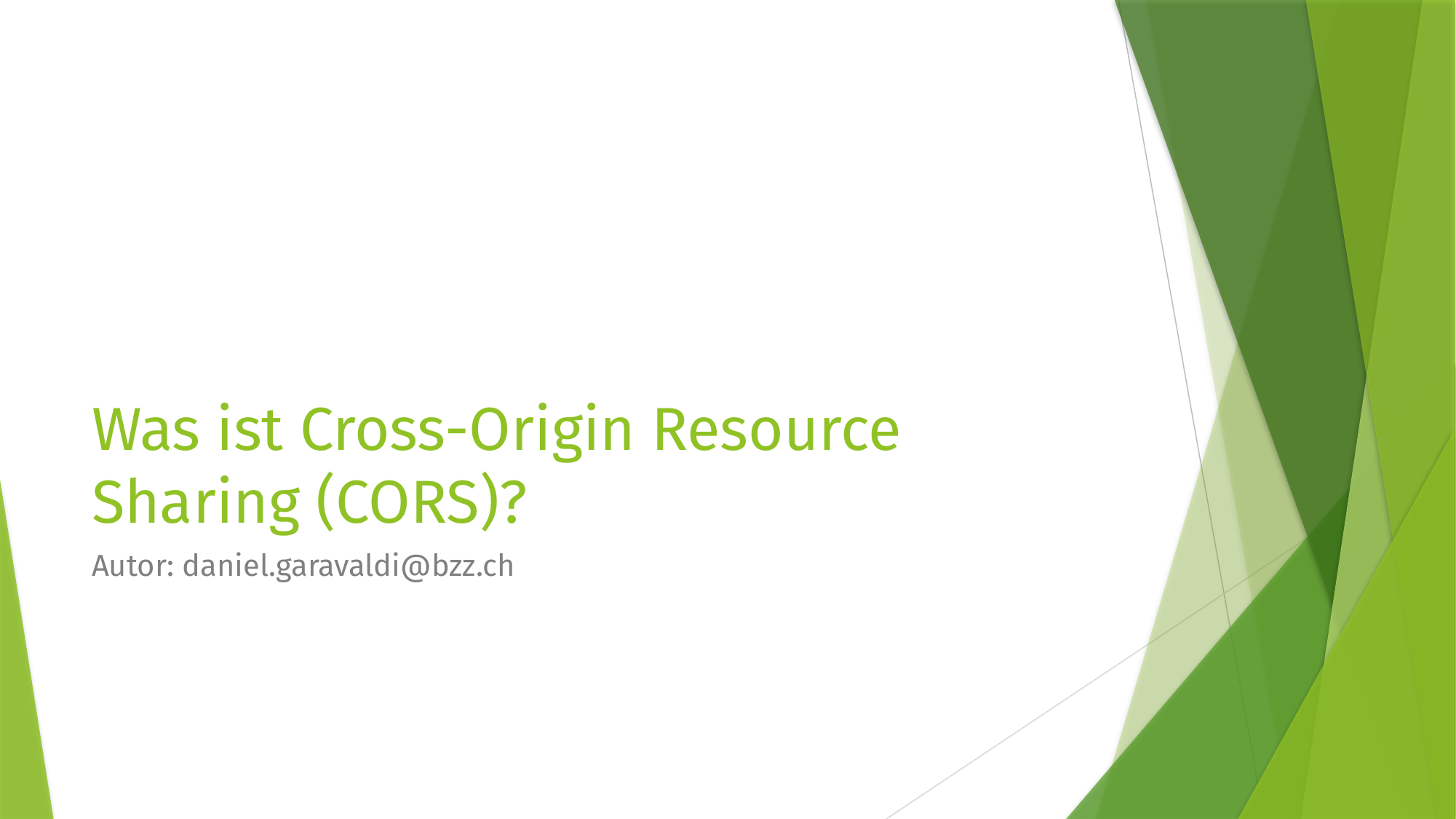

# Was ist Cross-Origin Resource Sharing (CORS)?
Autor: daniel.garavaldi@bzz.ch